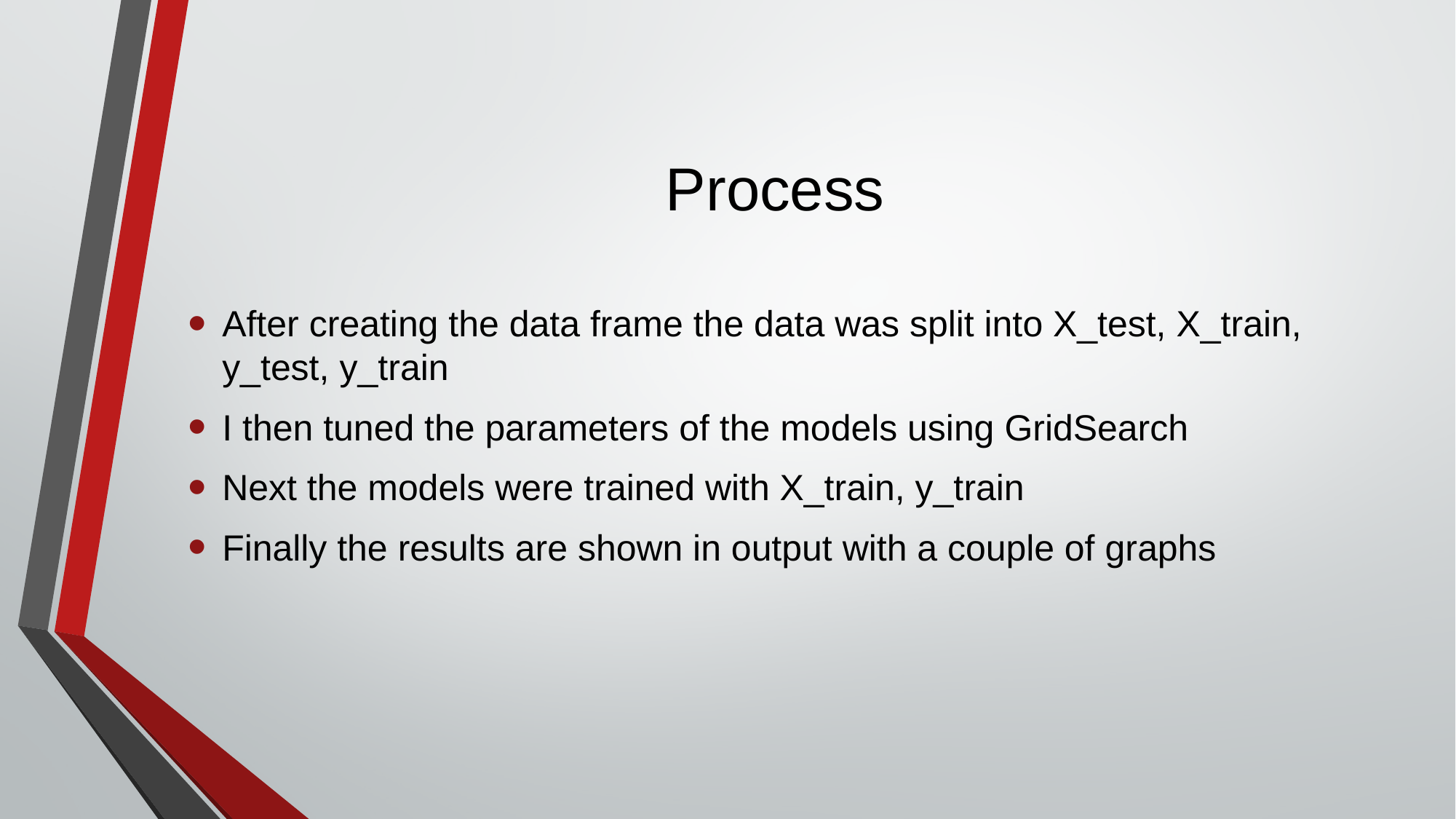

# Process
After creating the data frame the data was split into X_test, X_train, y_test, y_train
I then tuned the parameters of the models using GridSearch
Next the models were trained with X_train, y_train
Finally the results are shown in output with a couple of graphs